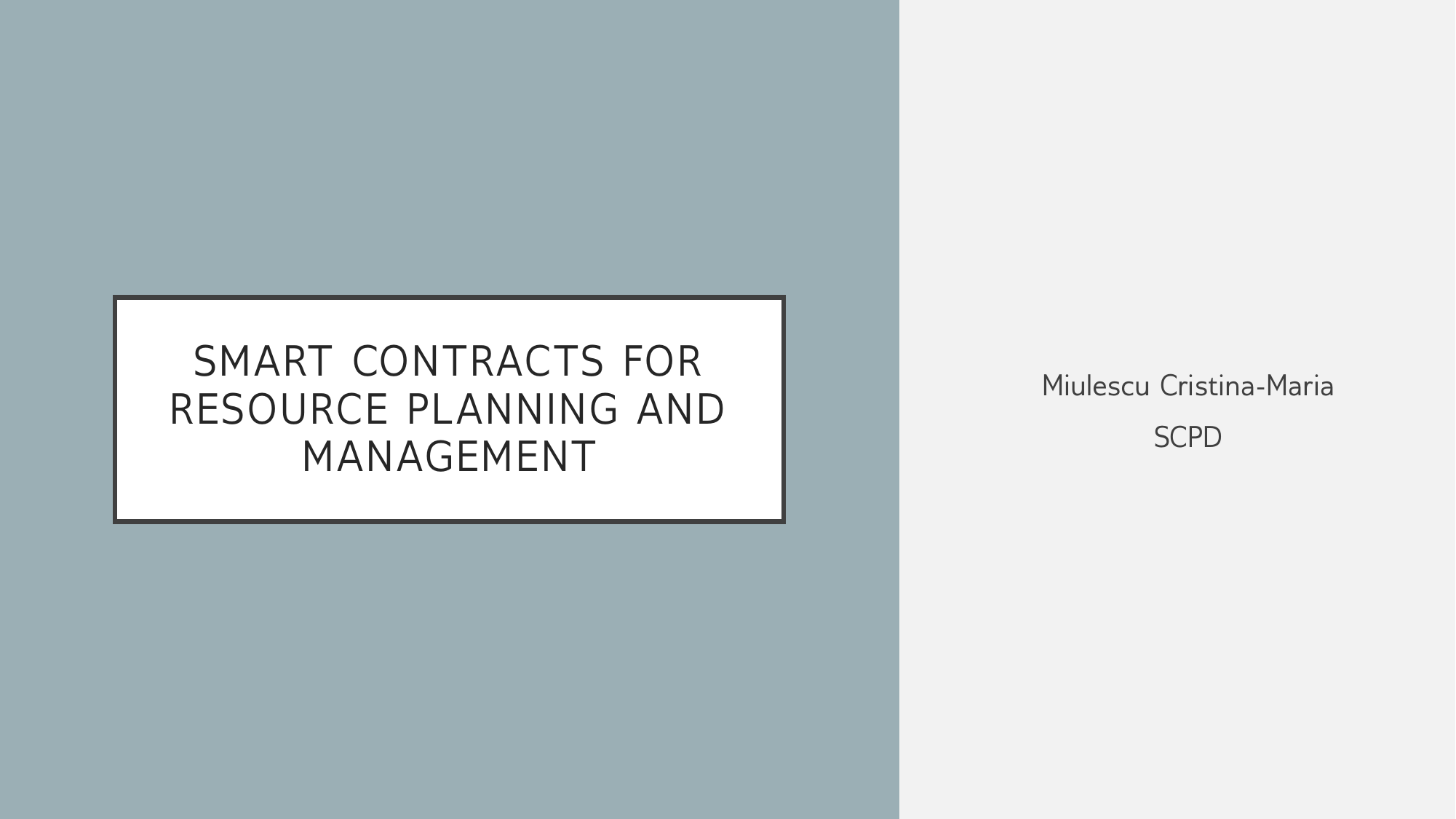

Miulescu Cristina-Maria
SCPD
# Smart contracts for resource planning and management